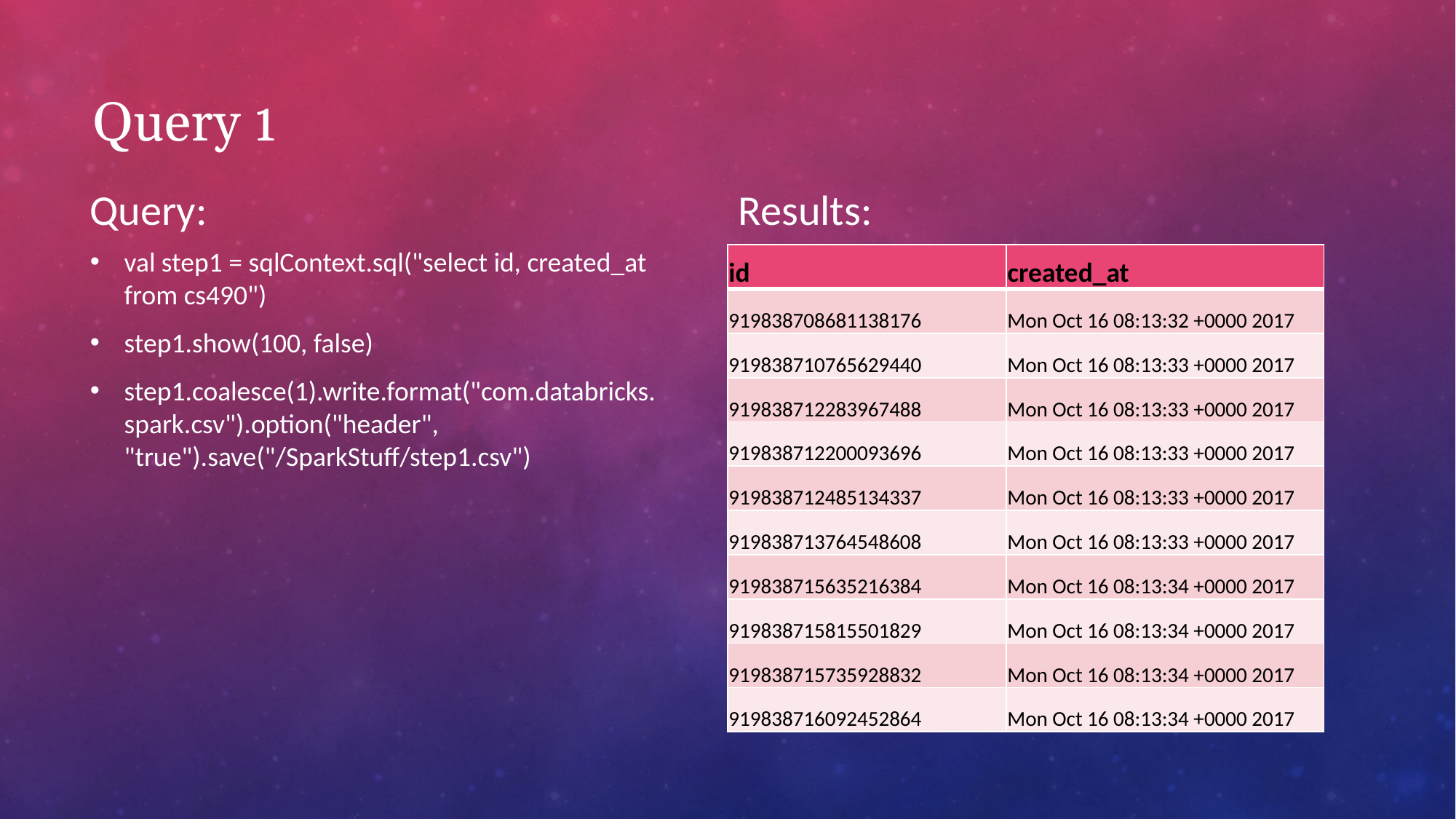

# Query 1
Query:
Results:
val step1 = sqlContext.sql("select id, created_at from cs490")
step1.show(100, false)
step1.coalesce(1).write.format("com.databricks.spark.csv").option("header", "true").save("/SparkStuff/step1.csv")

| id | created\_at |
| --- | --- |
| 919838708681138176 | Mon Oct 16 08:13:32 +0000 2017 |
| 919838710765629440 | Mon Oct 16 08:13:33 +0000 2017 |
| 919838712283967488 | Mon Oct 16 08:13:33 +0000 2017 |
| 919838712200093696 | Mon Oct 16 08:13:33 +0000 2017 |
| 919838712485134337 | Mon Oct 16 08:13:33 +0000 2017 |
| 919838713764548608 | Mon Oct 16 08:13:33 +0000 2017 |
| 919838715635216384 | Mon Oct 16 08:13:34 +0000 2017 |
| 919838715815501829 | Mon Oct 16 08:13:34 +0000 2017 |
| 919838715735928832 | Mon Oct 16 08:13:34 +0000 2017 |
| 919838716092452864 | Mon Oct 16 08:13:34 +0000 2017 |